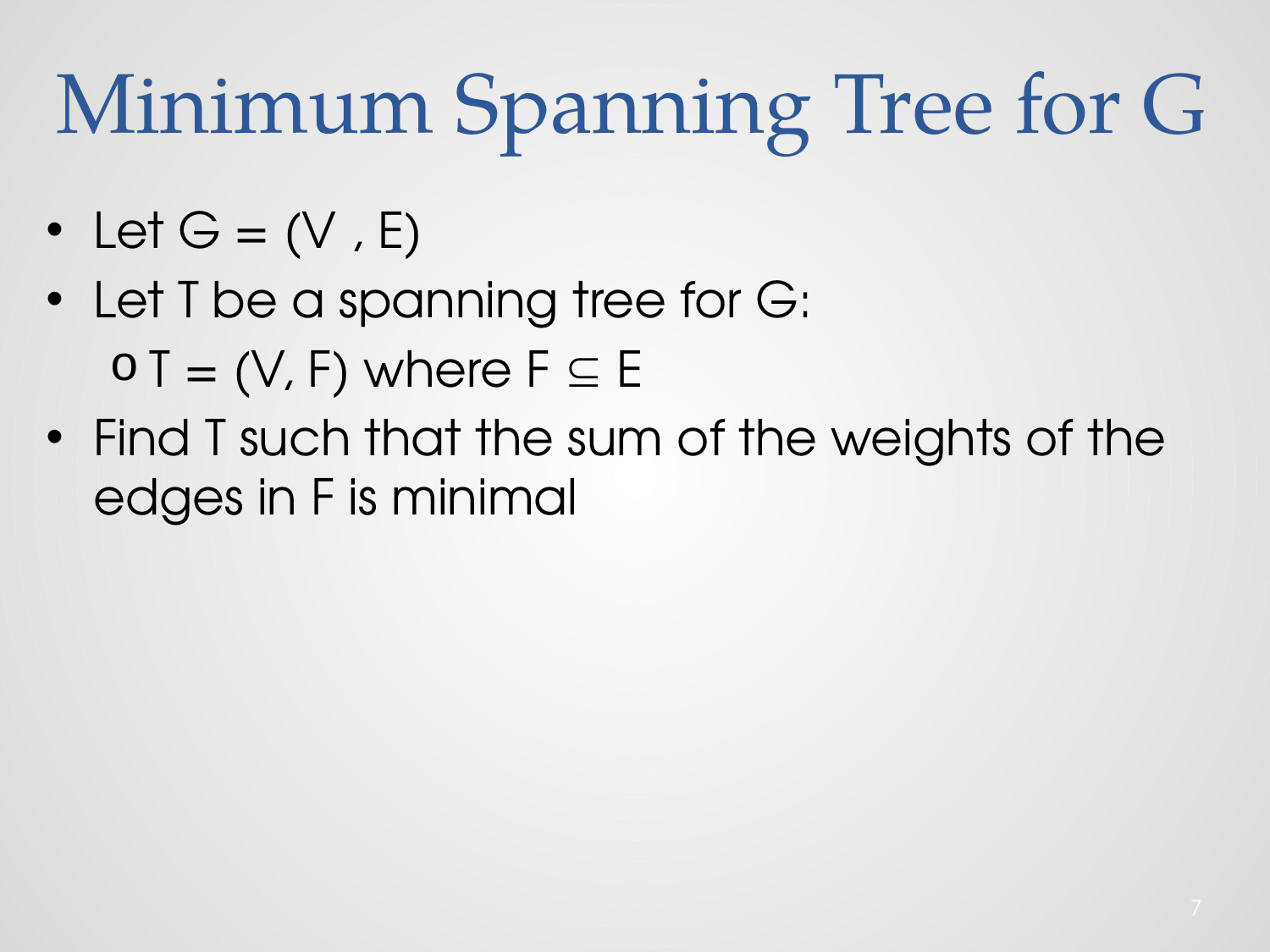

# Minimum Spanning Tree for G
Let G = (V , E)
Let T be a spanning tree for G:
T = (V, F) where F ⊆ E
Find T such that the sum of the weights of the edges in F is minimal

7